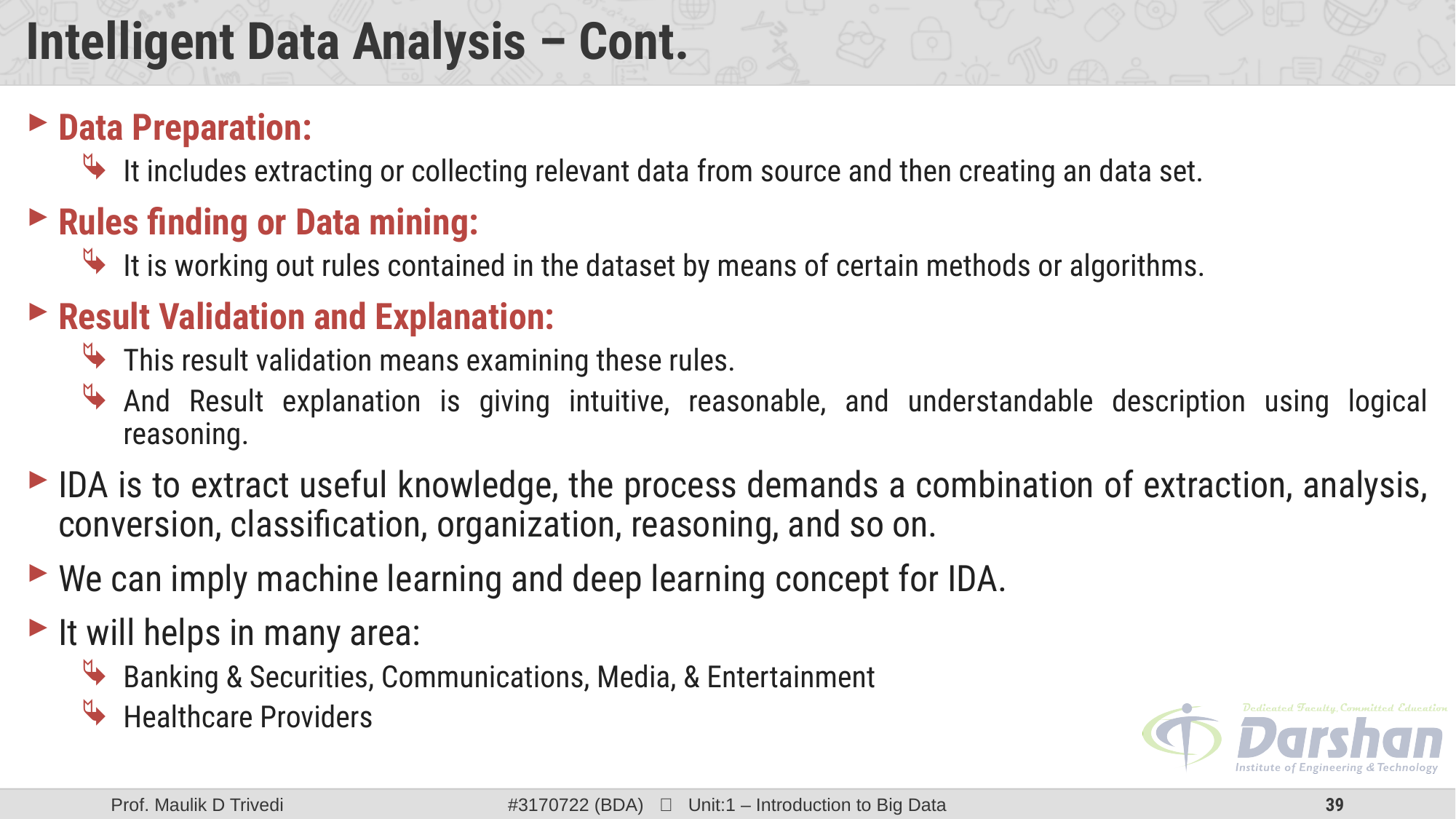

# Intelligent Data Analysis – Cont.
Data Preparation:
It includes extracting or collecting relevant data from source and then creating an data set.
Rules finding or Data mining:
It is working out rules contained in the dataset by means of certain methods or algorithms.
Result Validation and Explanation:
This result validation means examining these rules.
And Result explanation is giving intuitive, reasonable, and understandable description using logical reasoning.
IDA is to extract useful knowledge, the process demands a combination of extraction, analysis, conversion, classification, organization, reasoning, and so on.
We can imply machine learning and deep learning concept for IDA.
It will helps in many area:
Banking & Securities, Communications, Media, & Entertainment
Healthcare Providers